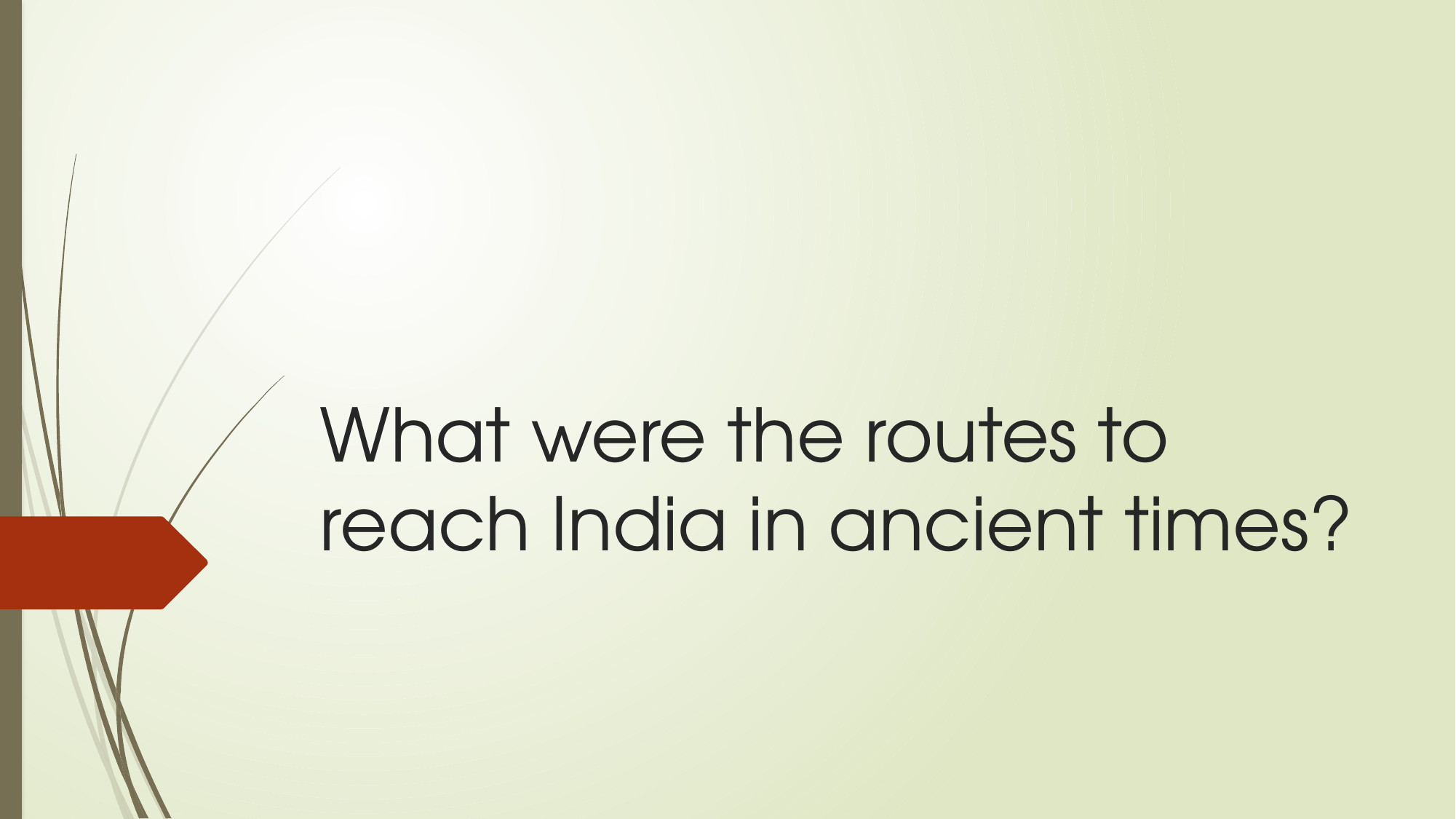

# What were the routes to reach India in ancient times?